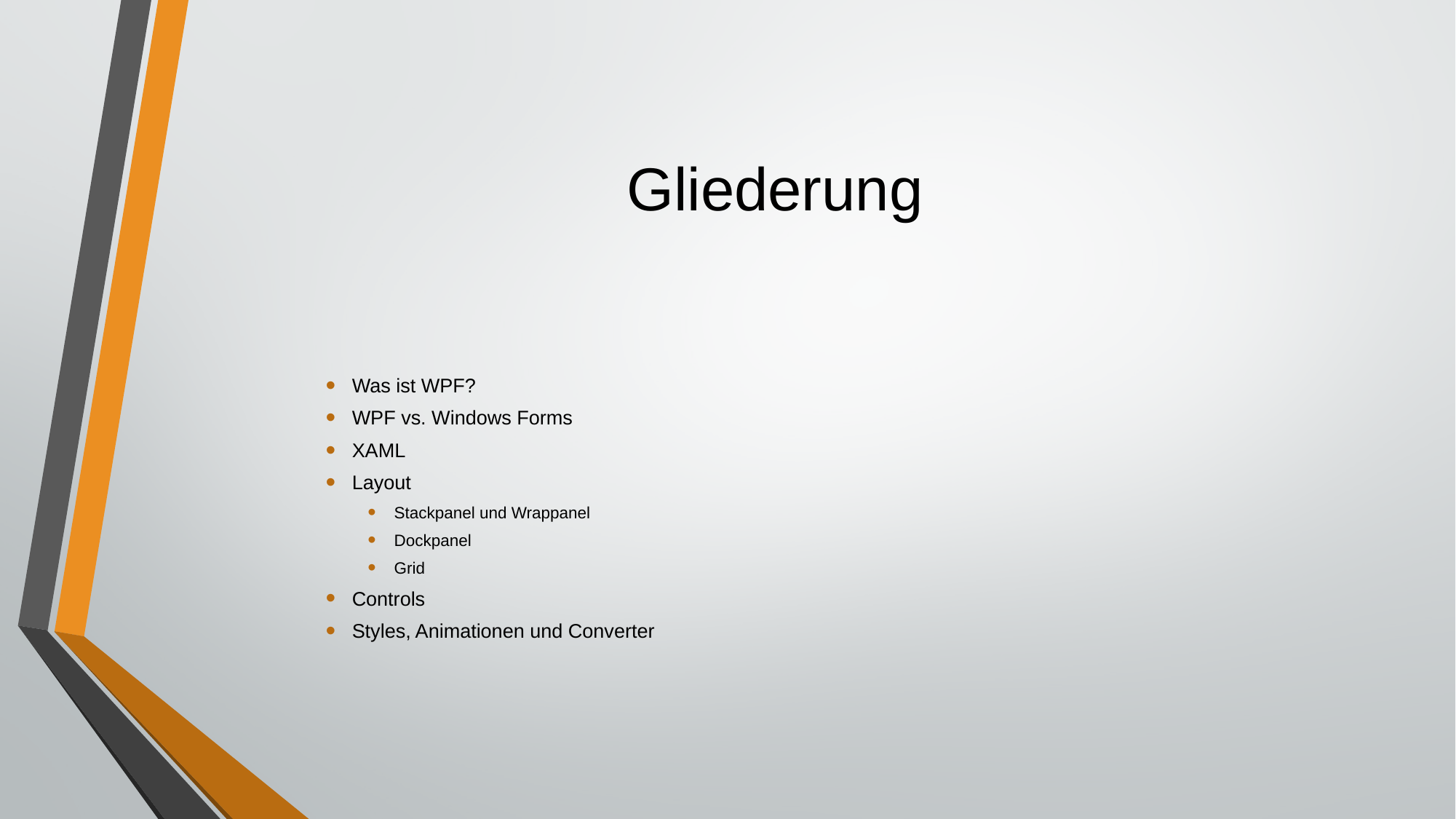

# Gliederung
Was ist WPF?
WPF vs. Windows Forms
XAML
Layout
Stackpanel und Wrappanel
Dockpanel
Grid
Controls
Styles, Animationen und Converter